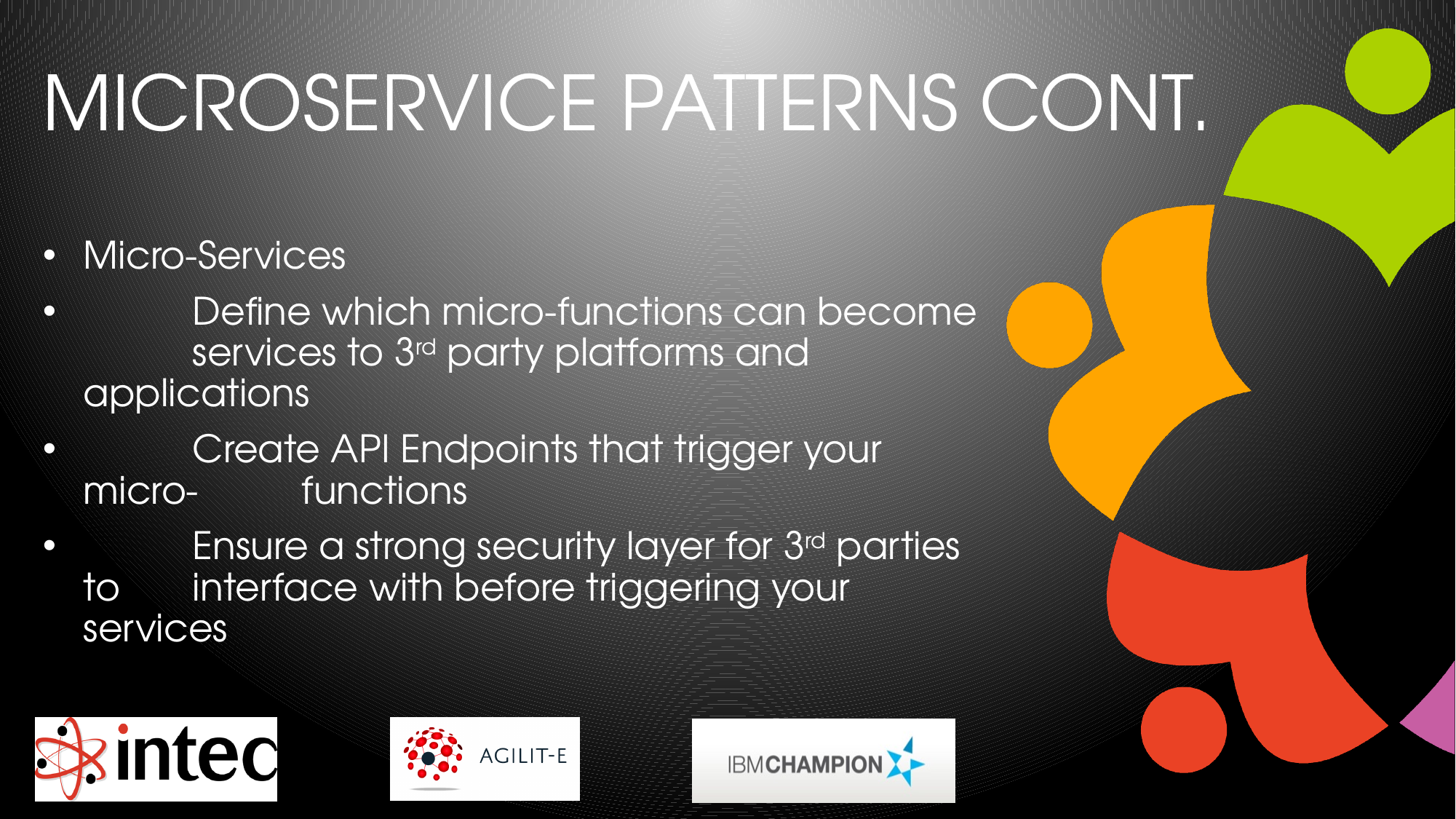

# Microservice Patterns Cont.
Micro-Services
	Define which micro-functions can become 	services to 3rd party platforms and 	applications
	Create API Endpoints that trigger your micro-	functions
	Ensure a strong security layer for 3rd parties to 	interface with before triggering your services